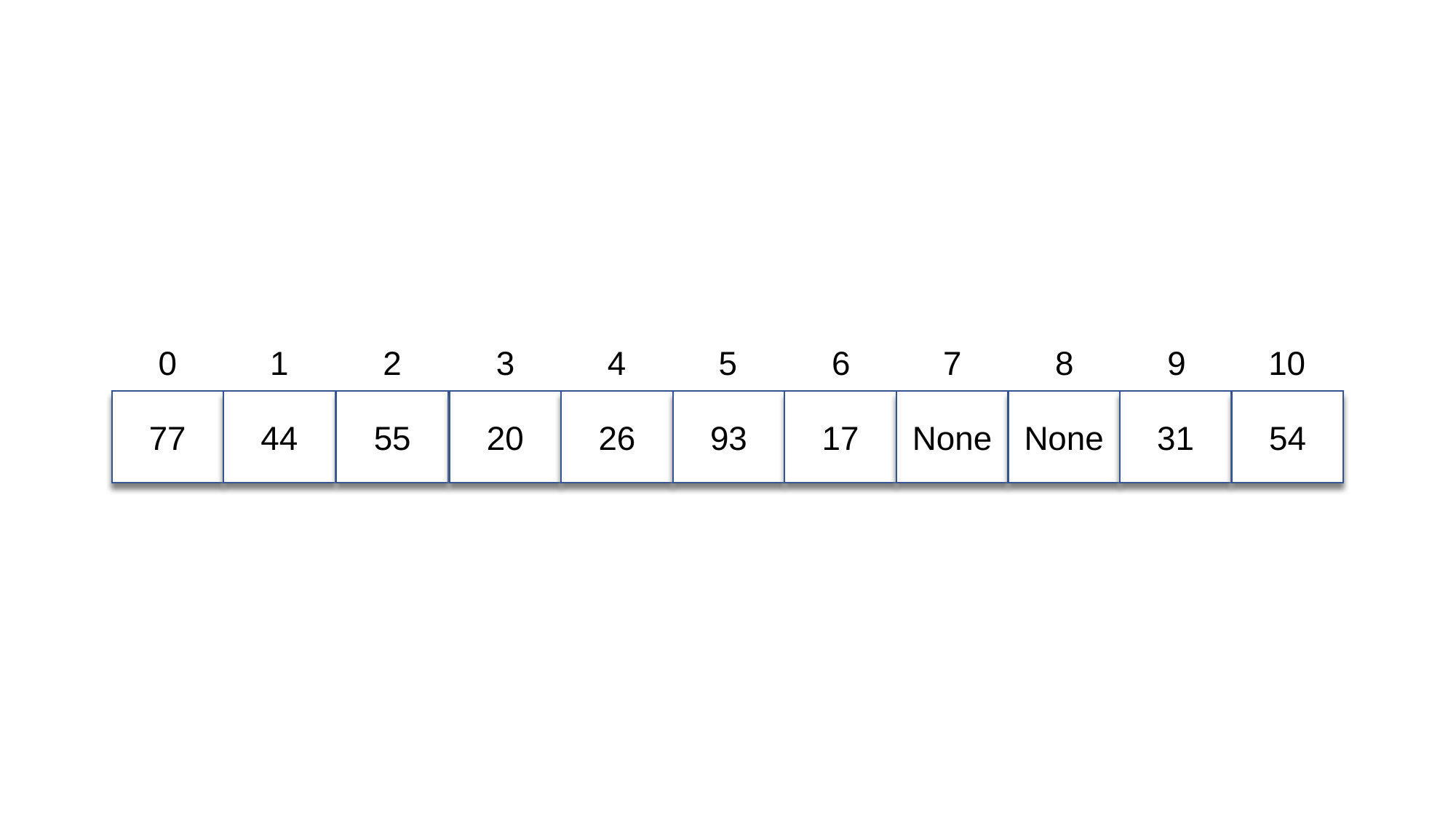

10
8
9
7
6
5
4
3
1
2
0
77
44
55
20
26
93
17
None
None
31
54